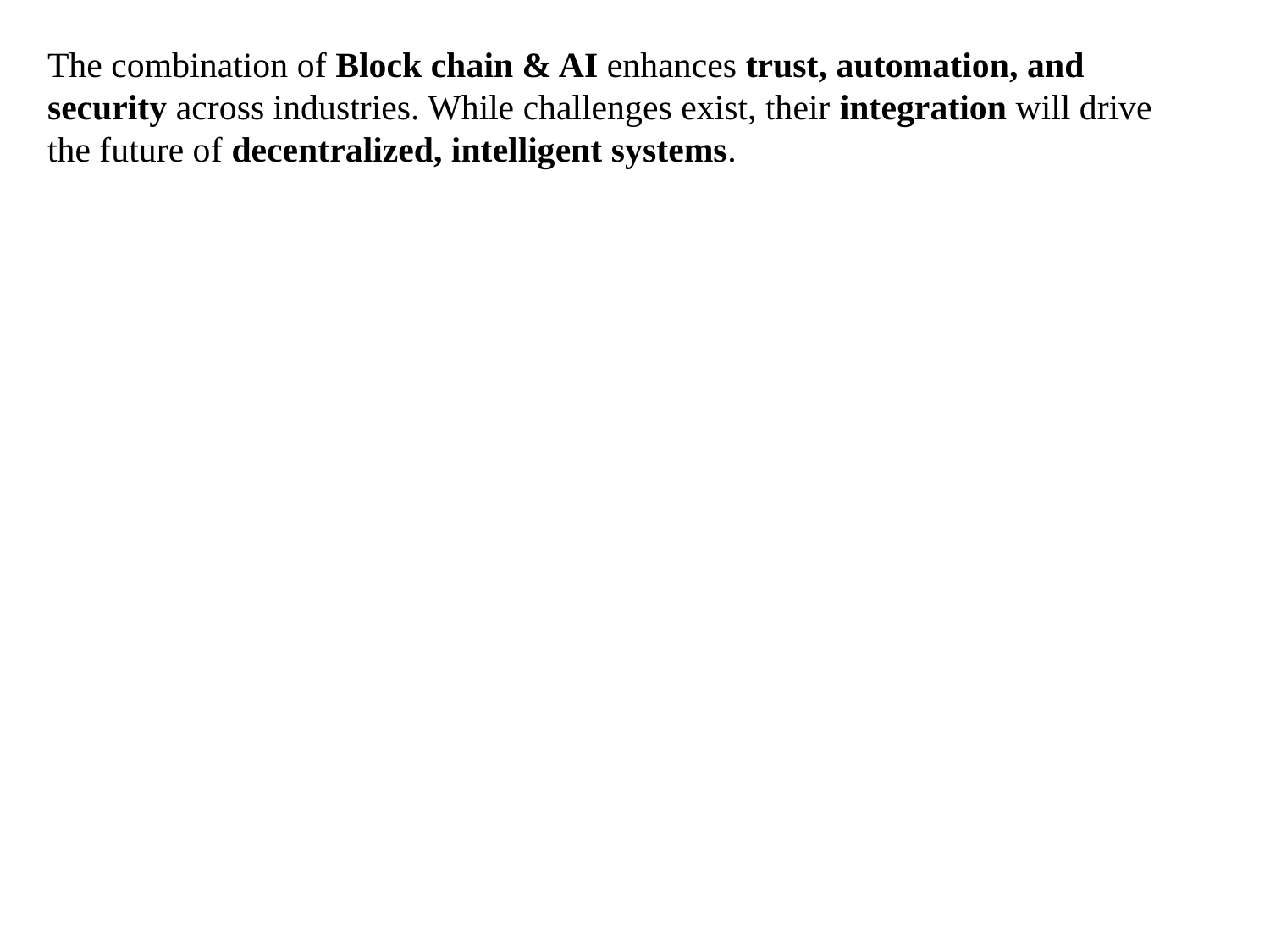

The combination of Block chain & AI enhances trust, automation, and security across industries. While challenges exist, their integration will drive the future of decentralized, intelligent systems.